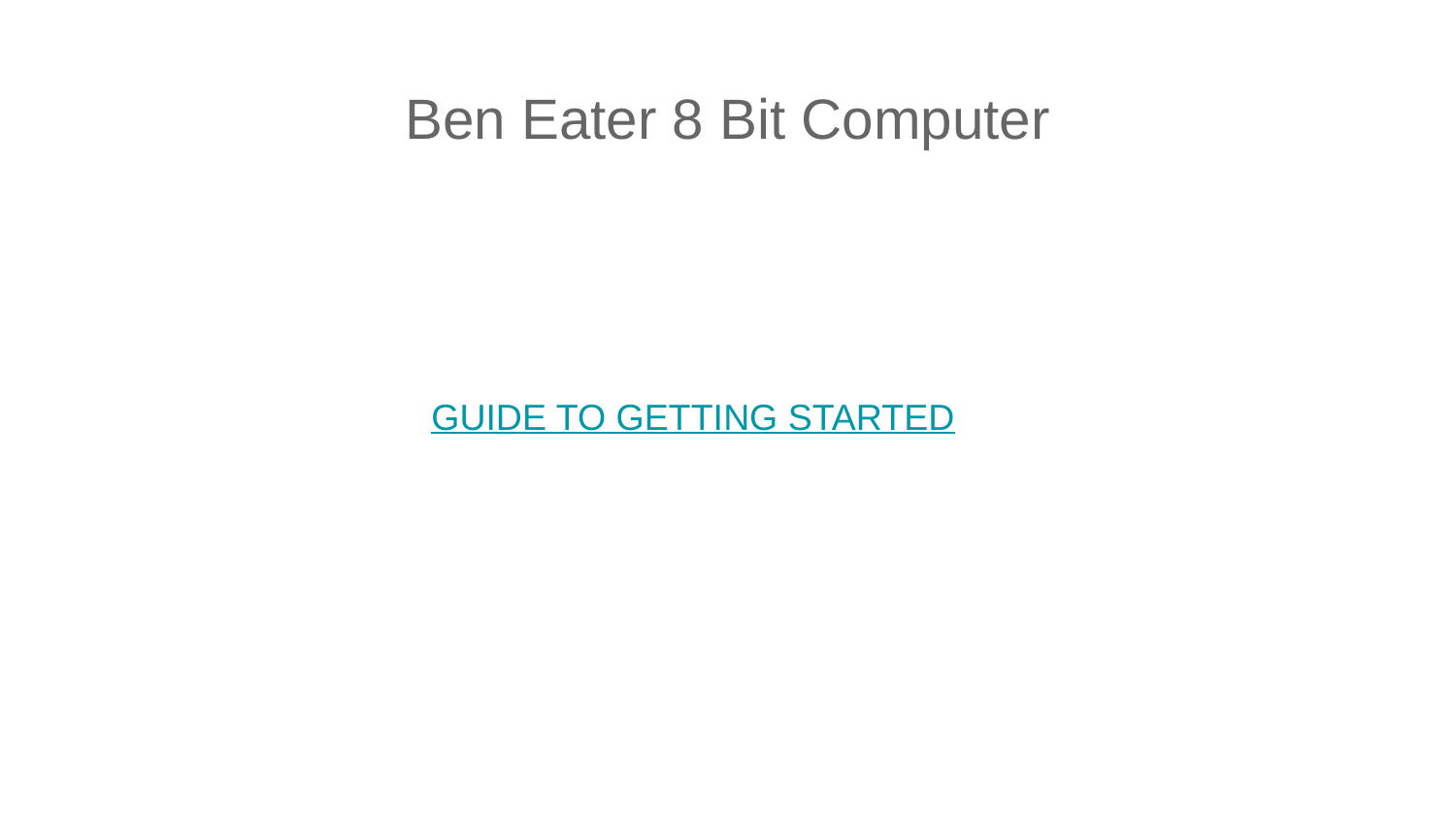

Ben Eater 8 Bit Computer
GUIDE TO GETTING STARTED